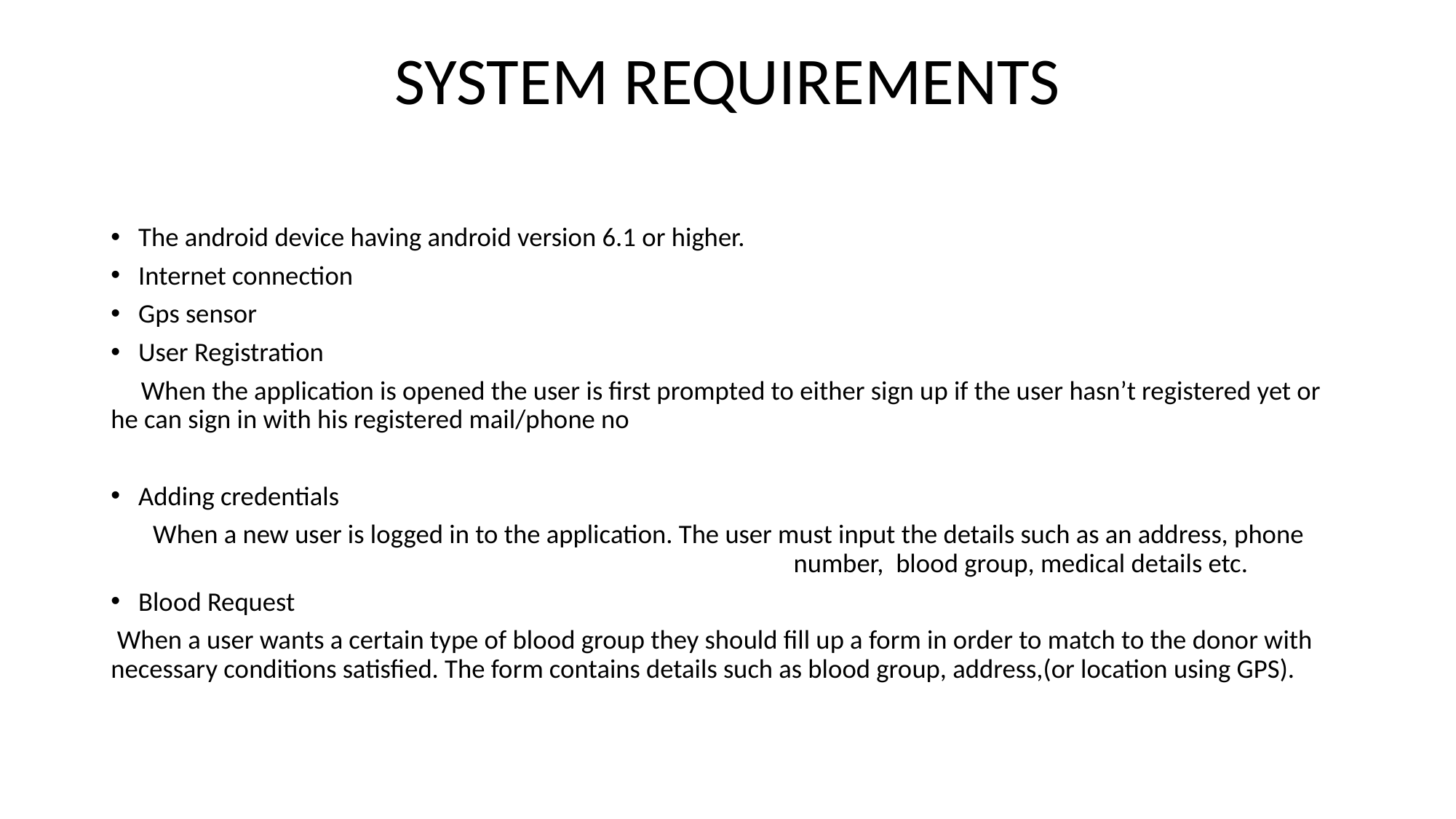

# SYSTEM REQUIREMENTS
The android device having android version 6.1 or higher.
Internet connection
Gps sensor
User Registration
     When the application is opened the user is first prompted to either sign up if the user hasn’t registered yet or he can sign in with his registered mail/phone no

Adding credentials
       When a new user is logged in to the application. The user must input the details such as an address, phone                                                                                                                         number,  blood group, medical details etc.
Blood Request
 When a user wants a certain type of blood group they should fill up a form in order to match to the donor with necessary conditions satisfied. The form contains details such as blood group, address,(or location using GPS).